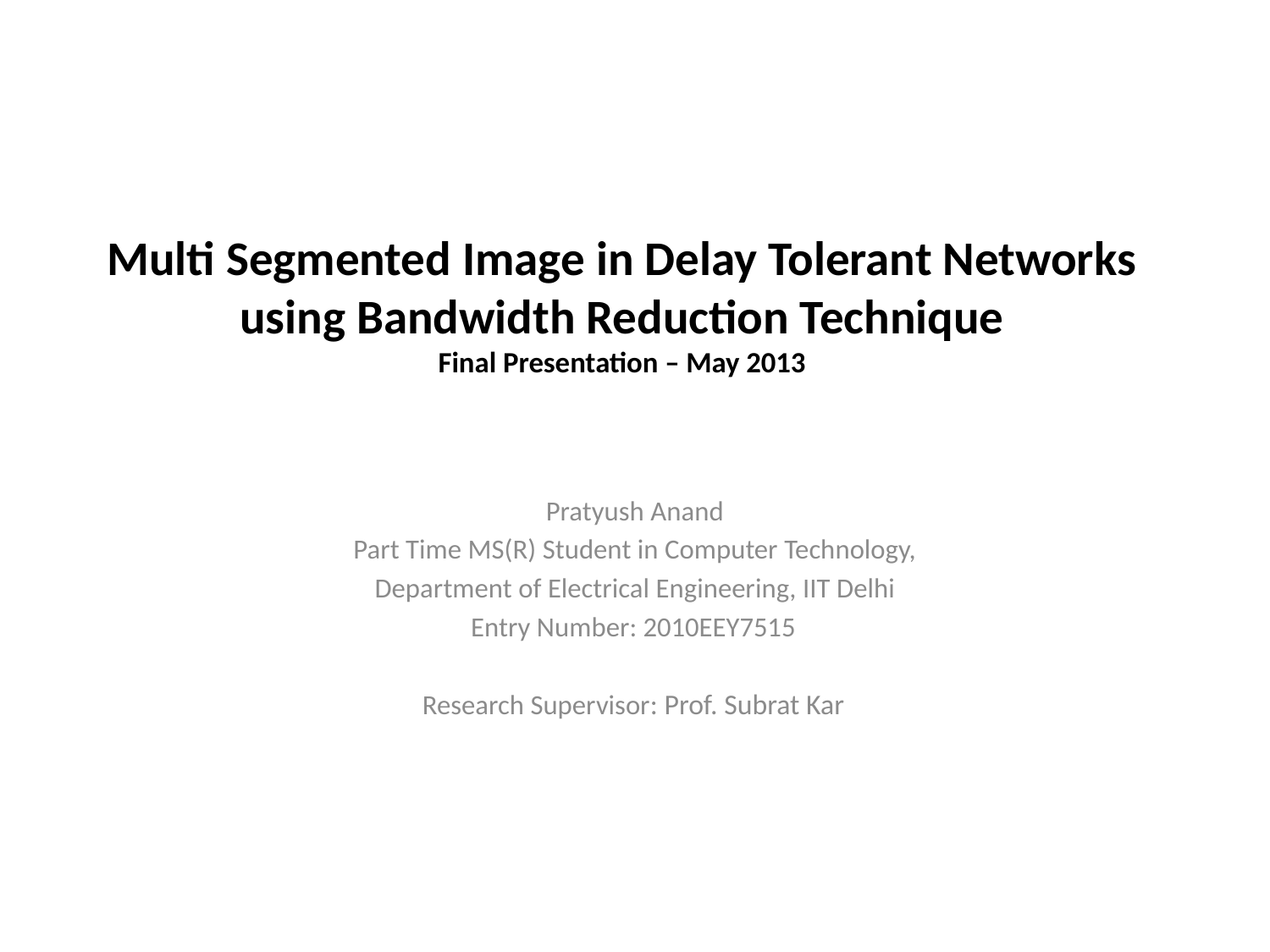

# Multi Segmented Image in Delay Tolerant Networks using Bandwidth Reduction Technique Final Presentation – May 2013
Pratyush Anand
Part Time MS(R) Student in Computer Technology,
Department of Electrical Engineering, IIT Delhi
Entry Number: 2010EEY7515

Research Supervisor: Prof. Subrat Kar